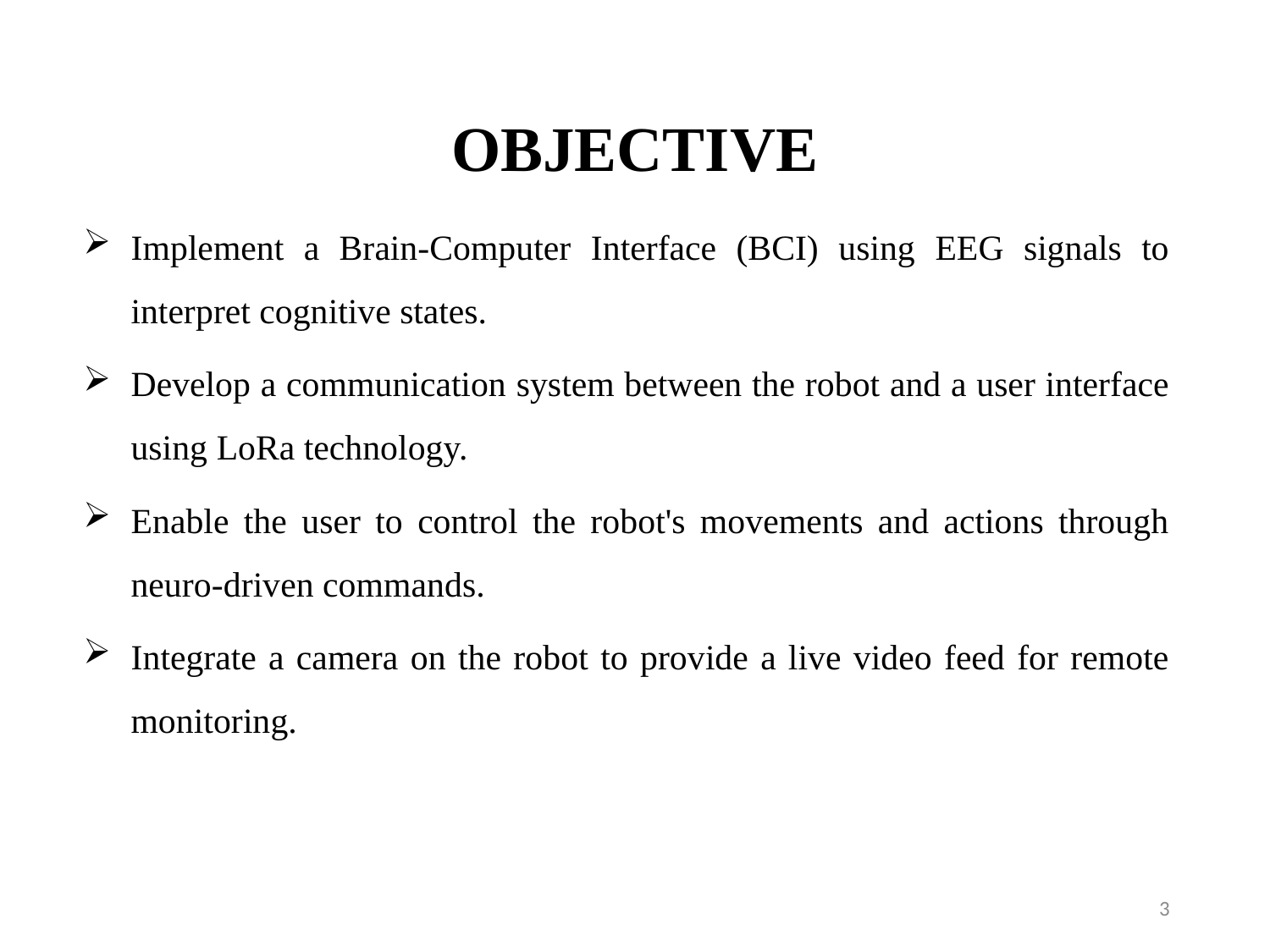

Implement a Brain-Computer Interface (BCI) using EEG signals to interpret cognitive states.
Develop a communication system between the robot and a user interface using LoRa technology.
Enable the user to control the robot's movements and actions through neuro-driven commands.
Integrate a camera on the robot to provide a live video feed for remote monitoring.

OBJECTIVE
3